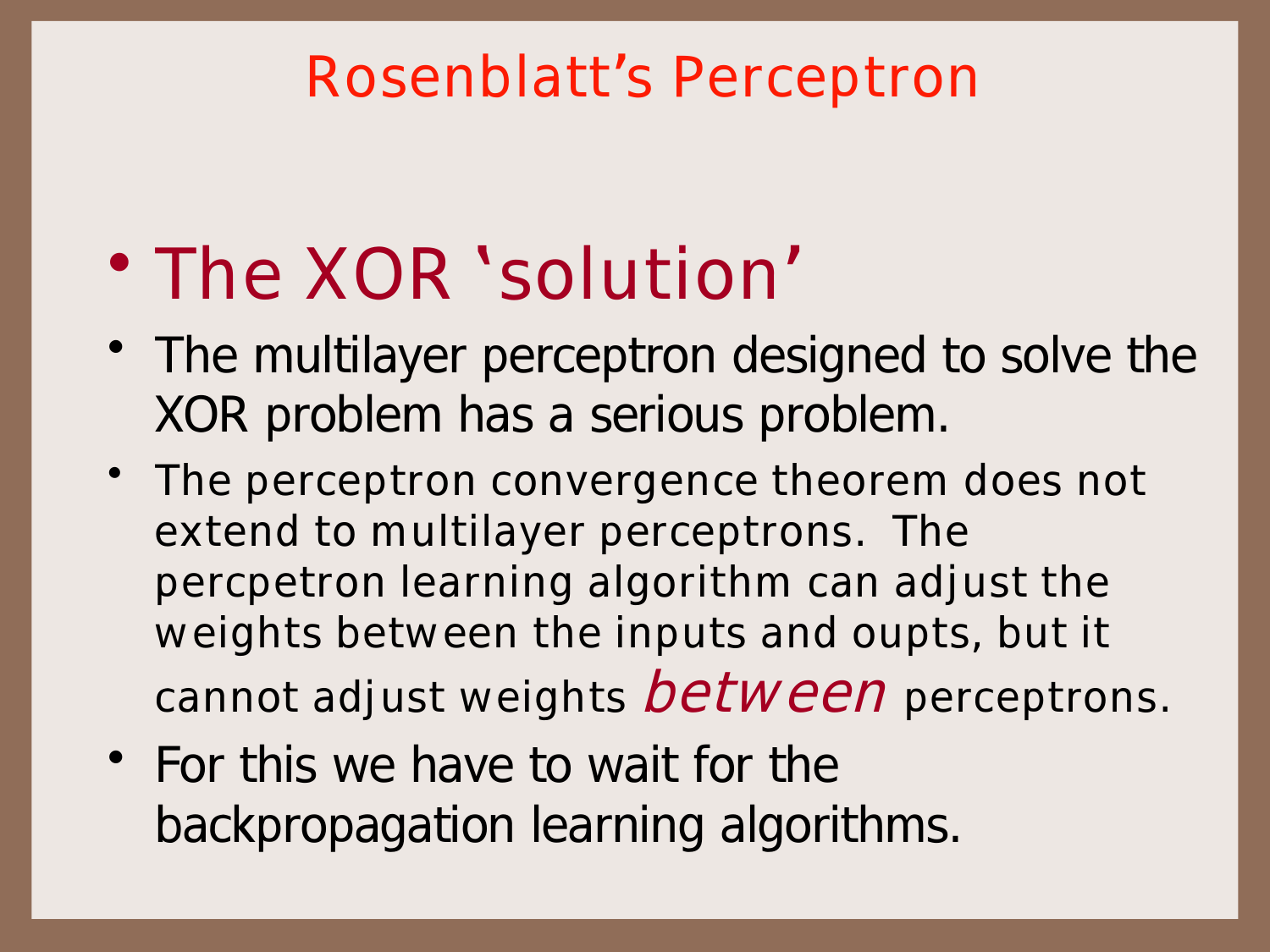

# Rosenblatt’s Perceptron
The XOR ‘solution’
The multilayer perceptron designed to solve the XOR problem has a serious problem.
The perceptron convergence theorem does not extend to multilayer perceptrons.  The percpetron learning algorithm can adjust the weights between the inputs and oupts, but it cannot adjust weights between perceptrons.
For this we have to wait for the backpropagation learning algorithms.